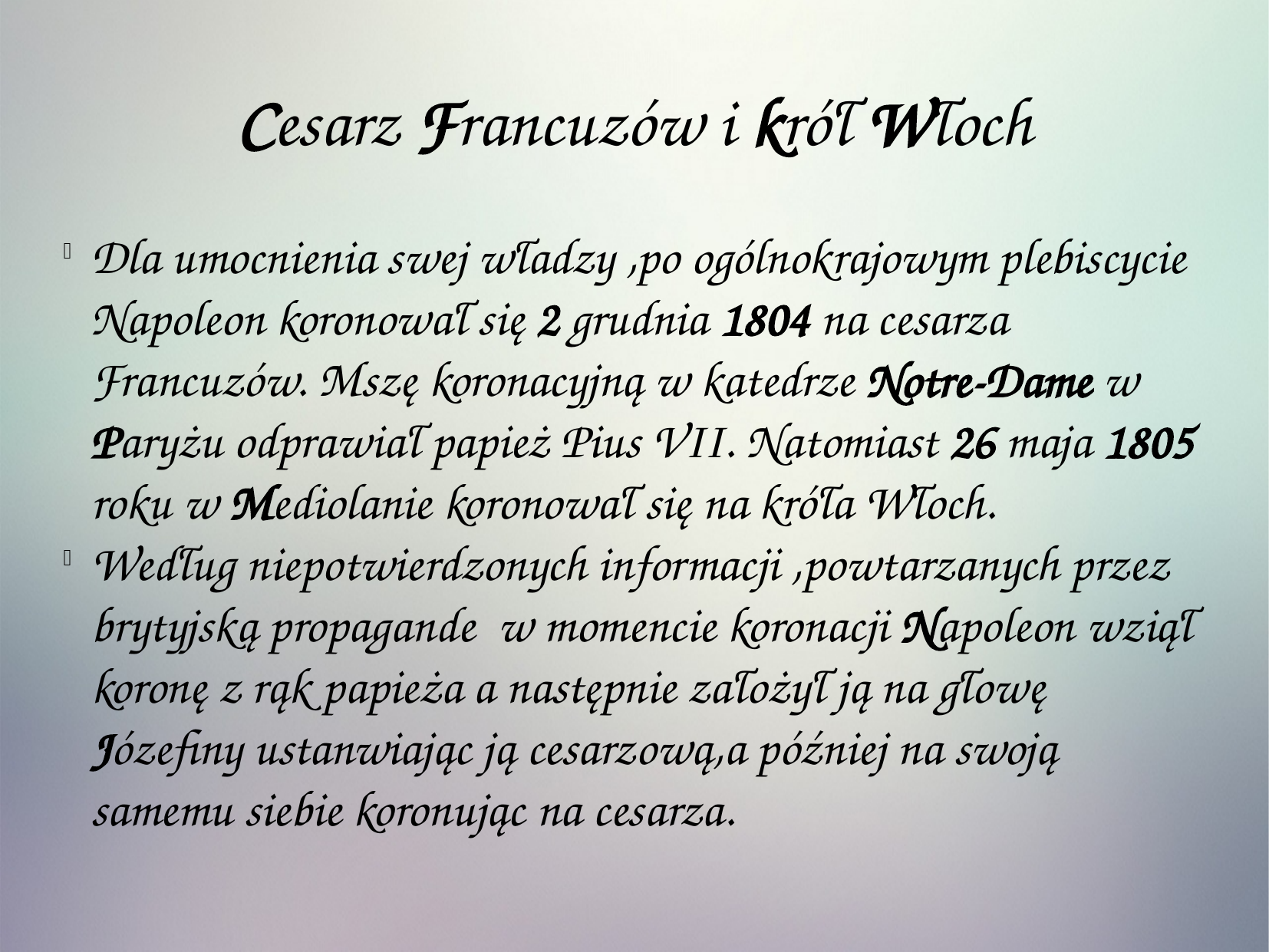

Cesarz Francuzów i krół Włoch
Dla umocnienia swej władzy ,po ogólnokrajowym plebiscycie Napoleon koronował się 2 grudnia 1804 na cesarza Francuzów. Mszę koronacyjną w katedrze Notre-Dame w Paryżu odprawiał papież Pius VII. Natomiast 26 maja 1805 roku w Mediolanie koronował się na króła Włoch.
Według niepotwierdzonych informacji ,powtarzanych przez brytyjską propagande  w momencie koronacji Napoleon wziął koronę z rąk papieża a następnie założył ją na głowę Józefiny ustanwiając ją cesarzową,a później na swoją samemu siebie koronując na cesarza.